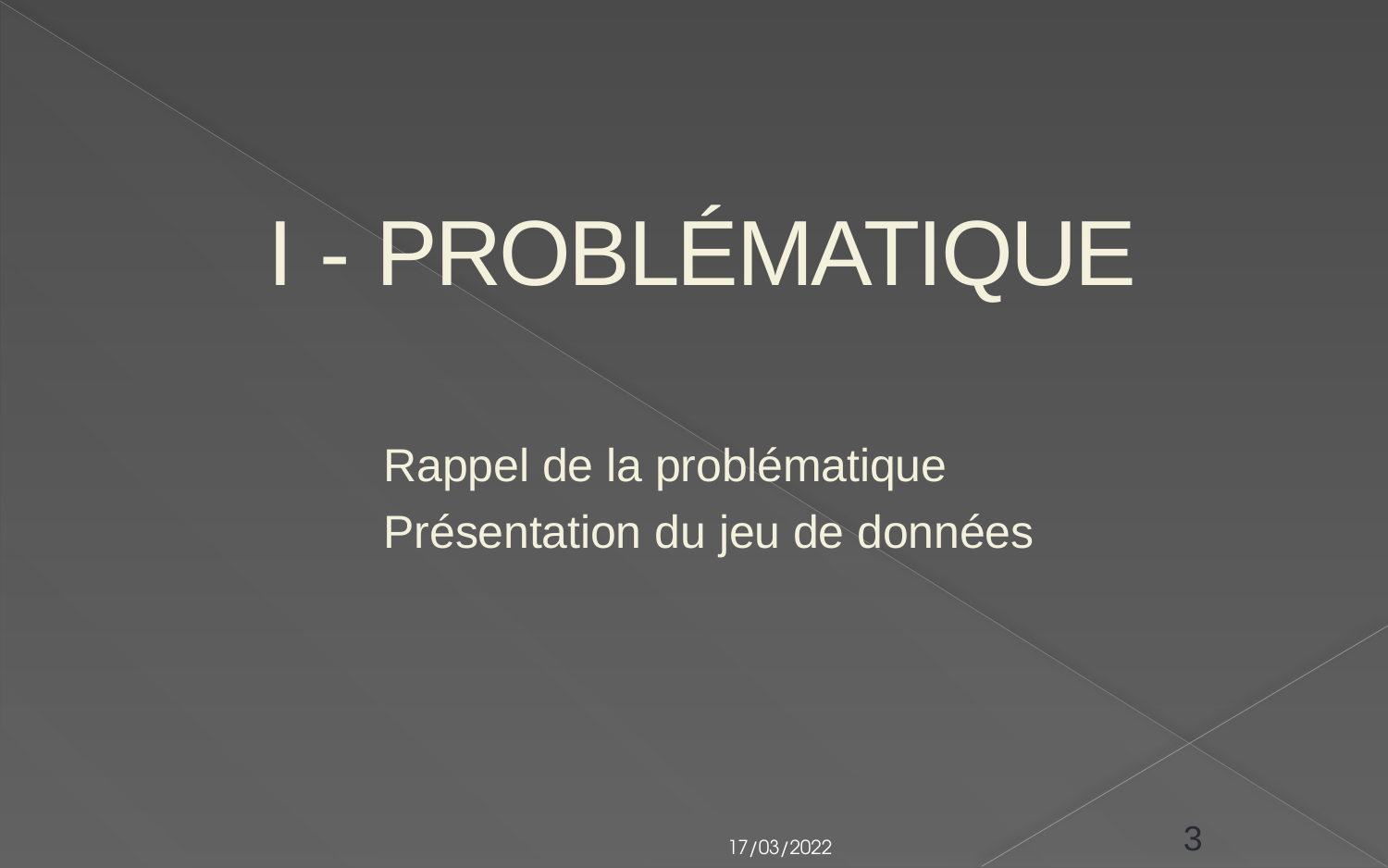

I - PROBLÉMATIQUE
Rappel de la problématique  Présentation du jeu de données
17/03/2022
3